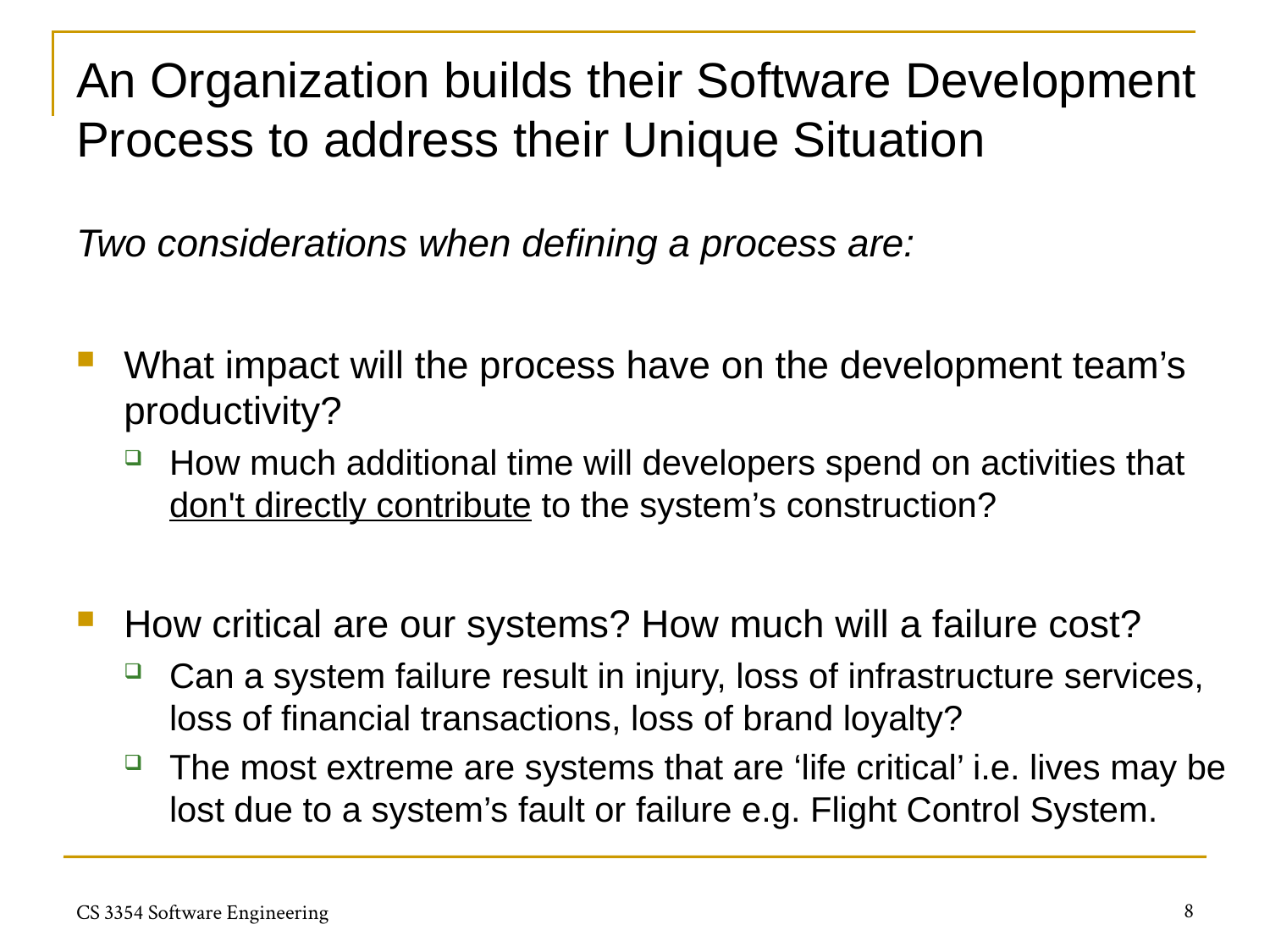

# An Organization builds their Software Development Process to address their Unique Situation
Two considerations when defining a process are:

What impact will the process have on the development team’s productivity?
How much additional time will developers spend on activities that don't directly contribute to the system’s construction?

How critical are our systems? How much will a failure cost?
Can a system failure result in injury, loss of infrastructure services, loss of financial transactions, loss of brand loyalty?
The most extreme are systems that are ‘life critical’ i.e. lives may be lost due to a system’s fault or failure e.g. Flight Control System.
CS 3354 Software Engineering
8